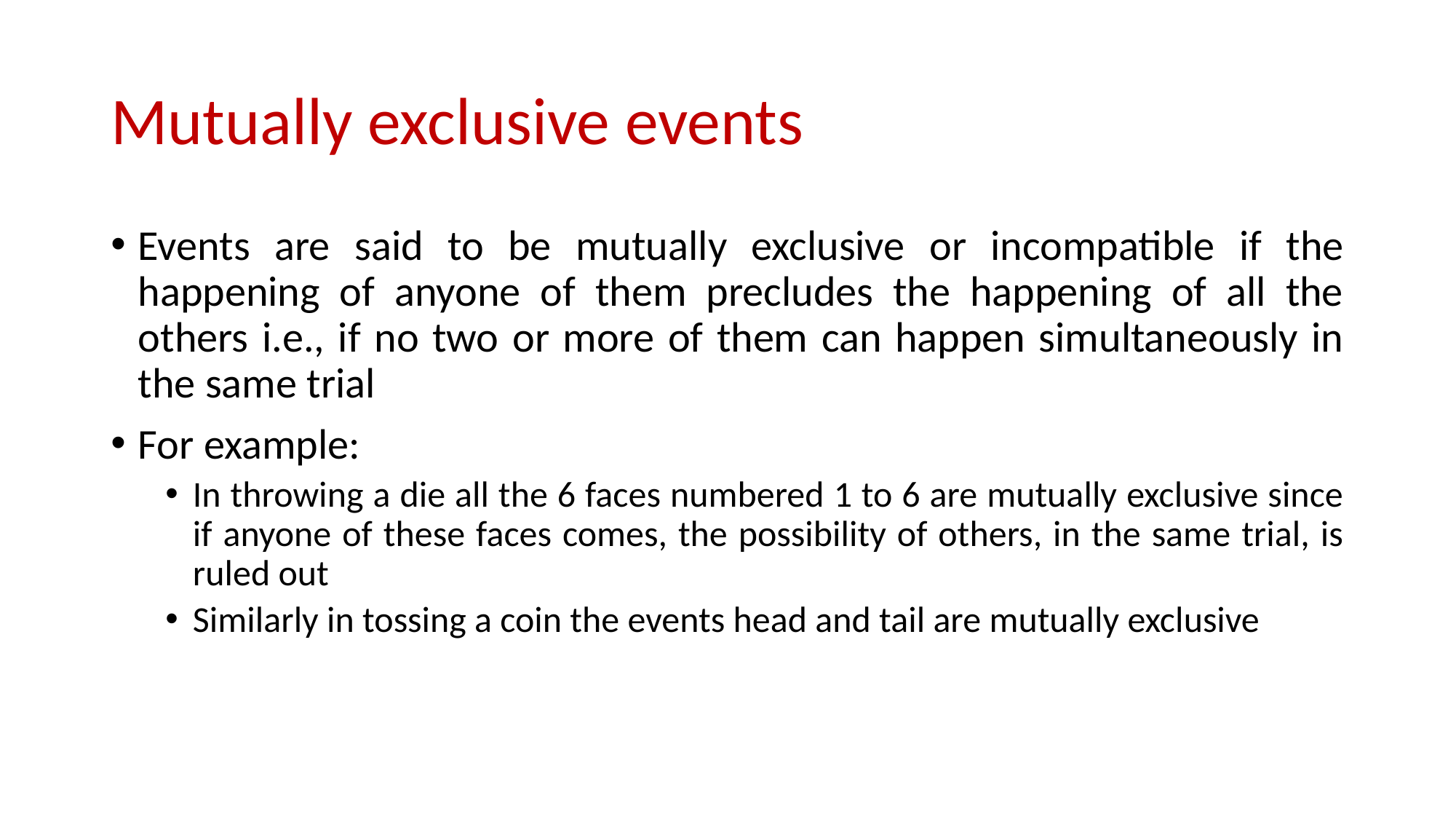

# Mutually exclusive events
Events are said to be mutually exclusive or incompatible if the happening of anyone of them precludes the happening of all the others i.e., if no two or more of them can happen simultaneously in the same trial
For example:
In throwing a die all the 6 faces numbered 1 to 6 are mutually exclusive since if anyone of these faces comes, the possibility of others, in the same trial, is ruled out
Similarly in tossing a coin the events head and tail are mutually exclusive